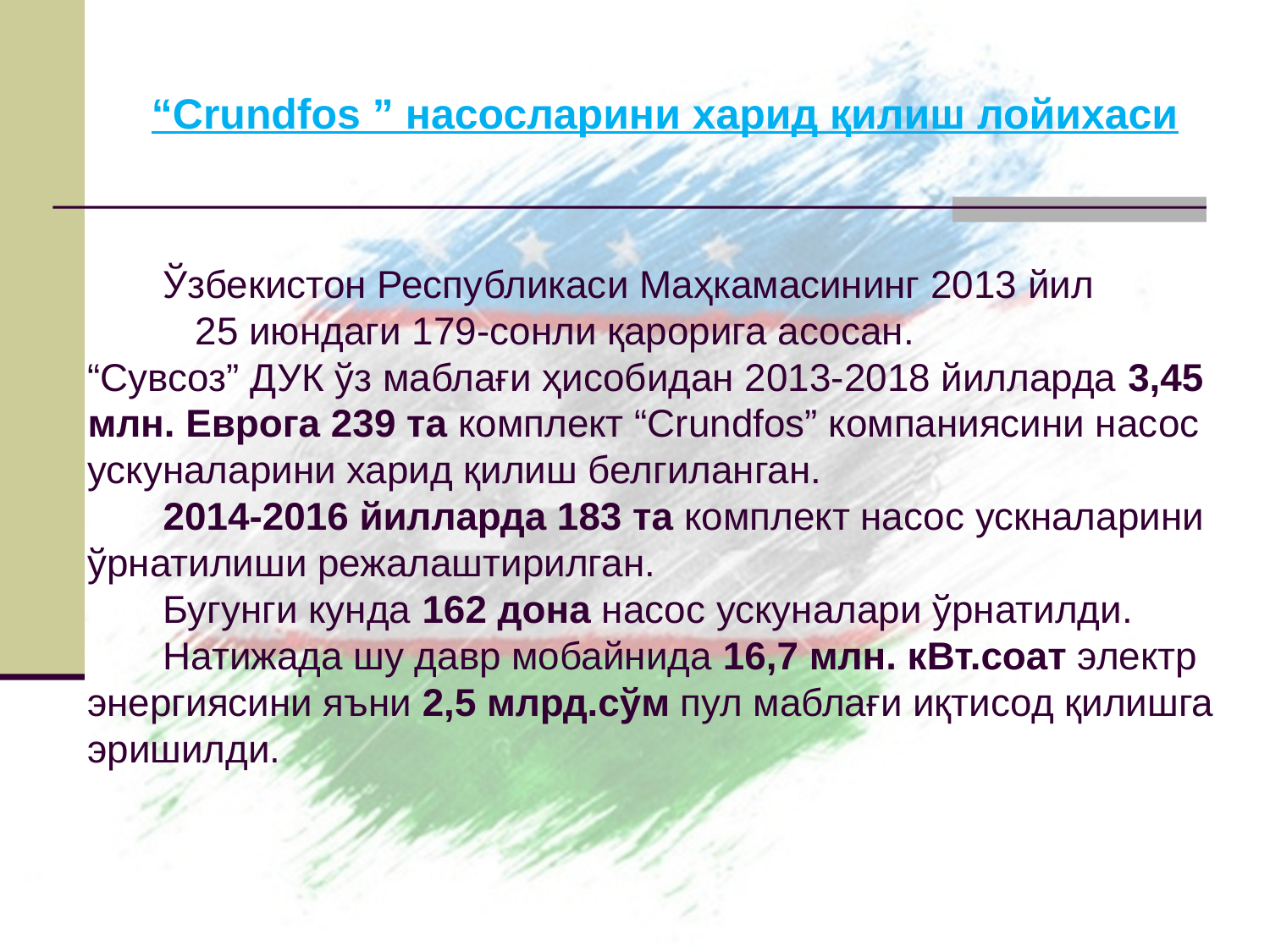

“Crundfos ” насосларини харид қилиш лойихаси

# Ўзбекистон Республикаси Маҳкамасининг 2013 йил                          25 июндаги 179-сонли қарорига асосан. “Сувсоз” ДУК ўз маблағи ҳисобидан 2013-2018 йилларда 3,45 млн. Еврога 239 та комплект “Crundfos” компаниясини насос ускуналарини харид қилиш белгиланган. 2014-2016 йилларда 183 та комплект насос ускналарини ўрнатилиши режалаштирилган. Бугунги кунда 162 дона насос ускуналари ўрнатилди. Натижада шу давр мобайнида 16,7 млн. кВт.соат электр энергиясини яъни 2,5 млрд.сўм пул маблағи иқтисод қилишга эришилди.